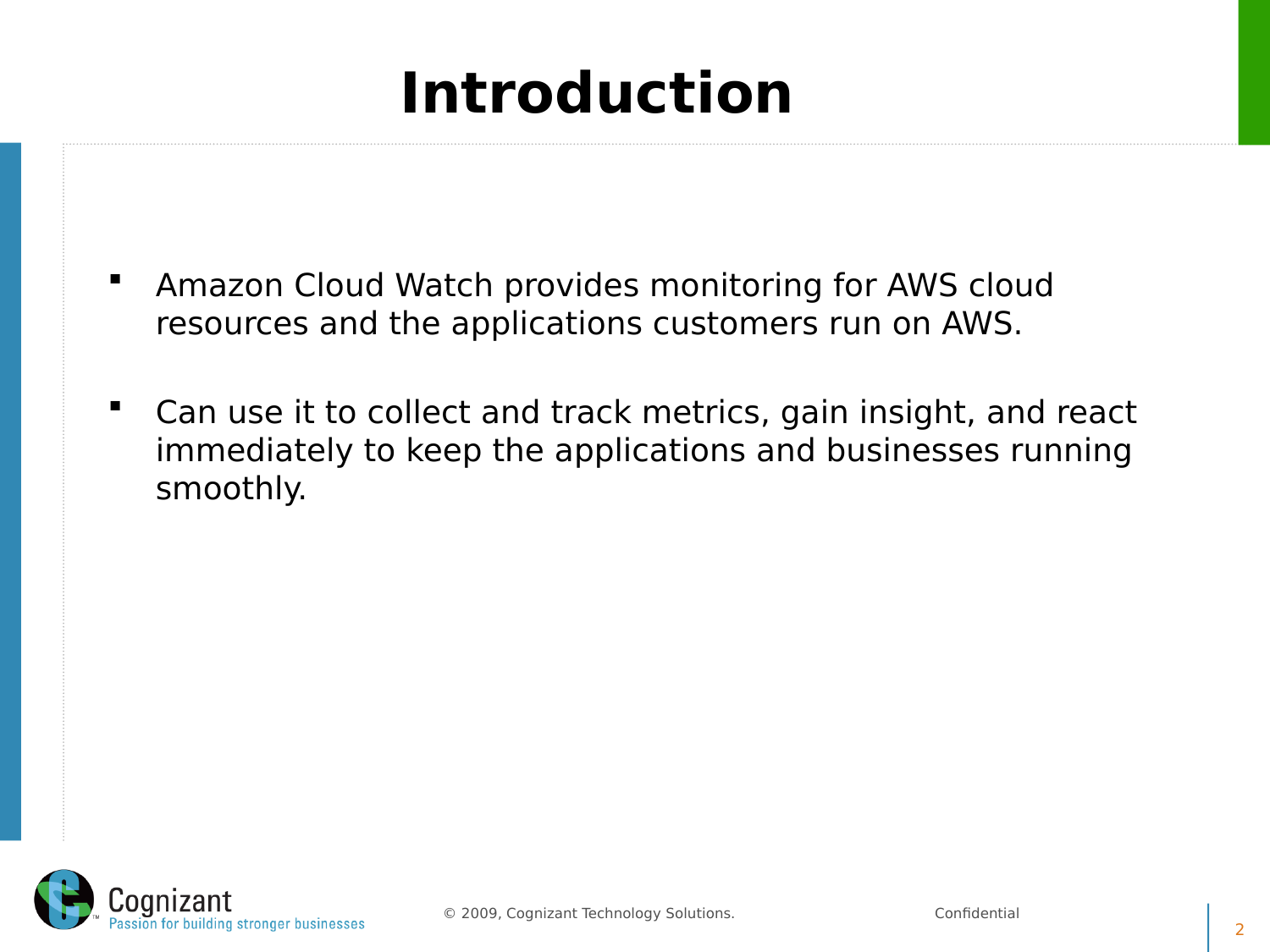

# Introduction

Amazon Cloud Watch provides monitoring for AWS cloud resources and the applications customers run on AWS.

Can use it to collect and track metrics, gain insight, and react immediately to keep the applications and businesses running smoothly.
© 2009, Cognizant Technology Solutions.                                             Confidential
2